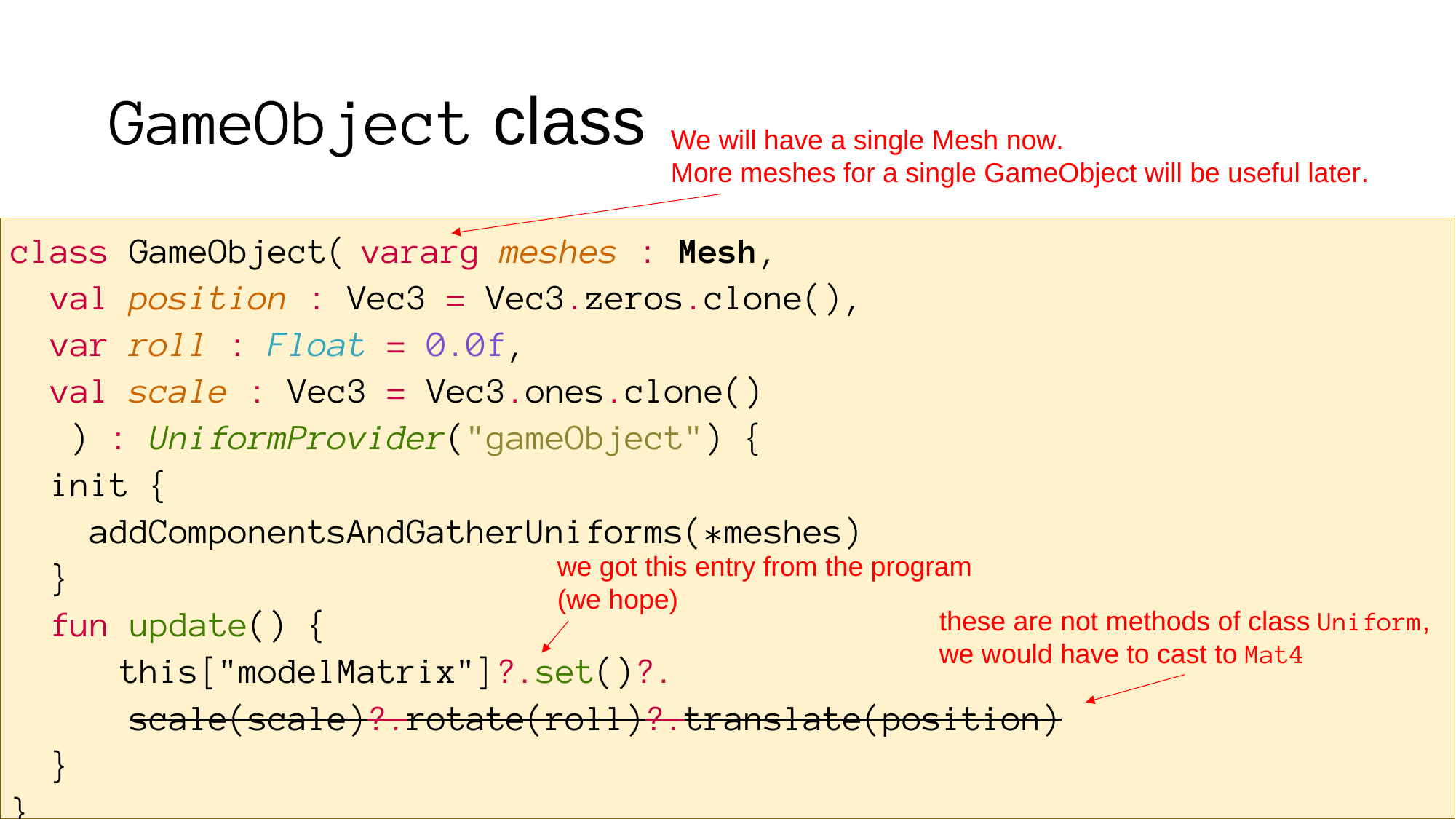

# GameObject class
We will have a single Mesh now.
More meshes for a single GameObject will be useful later.
class GameObject(  vararg meshes : Mesh,
  val position : Vec3 = Vec3.zeros.clone(),
  var roll : Float = 0.0f,
  val scale : Vec3 = Vec3.ones.clone()
   ) : UniformProvider("gameObject") {
  init {
    addComponentsAndGatherUniforms(*meshes)
  }
  fun update() {
  	this["modelMatrix"]?.set()?.
      scale(scale)?.rotate(roll)?.translate(position)
  }
}
we got this entry from the program
(we hope)
these are not methods of class Uniform,
we would have to cast to Mat4